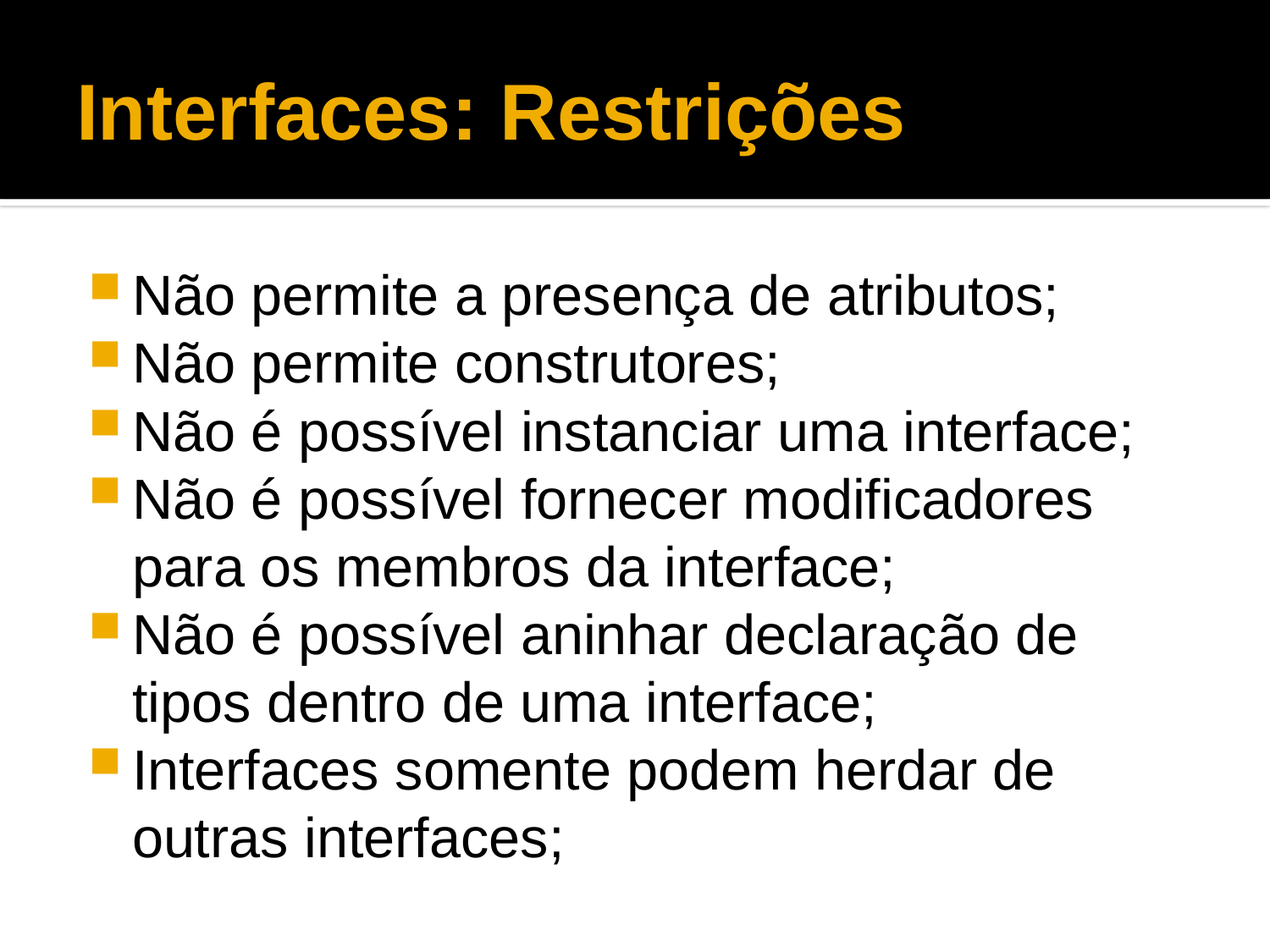

# Interfaces: Restrições
Não permite a presença de atributos;
Não permite construtores;
Não é possível instanciar uma interface;
Não é possível fornecer modificadores para os membros da interface;
Não é possível aninhar declaração de tipos dentro de uma interface;
Interfaces somente podem herdar de outras interfaces;